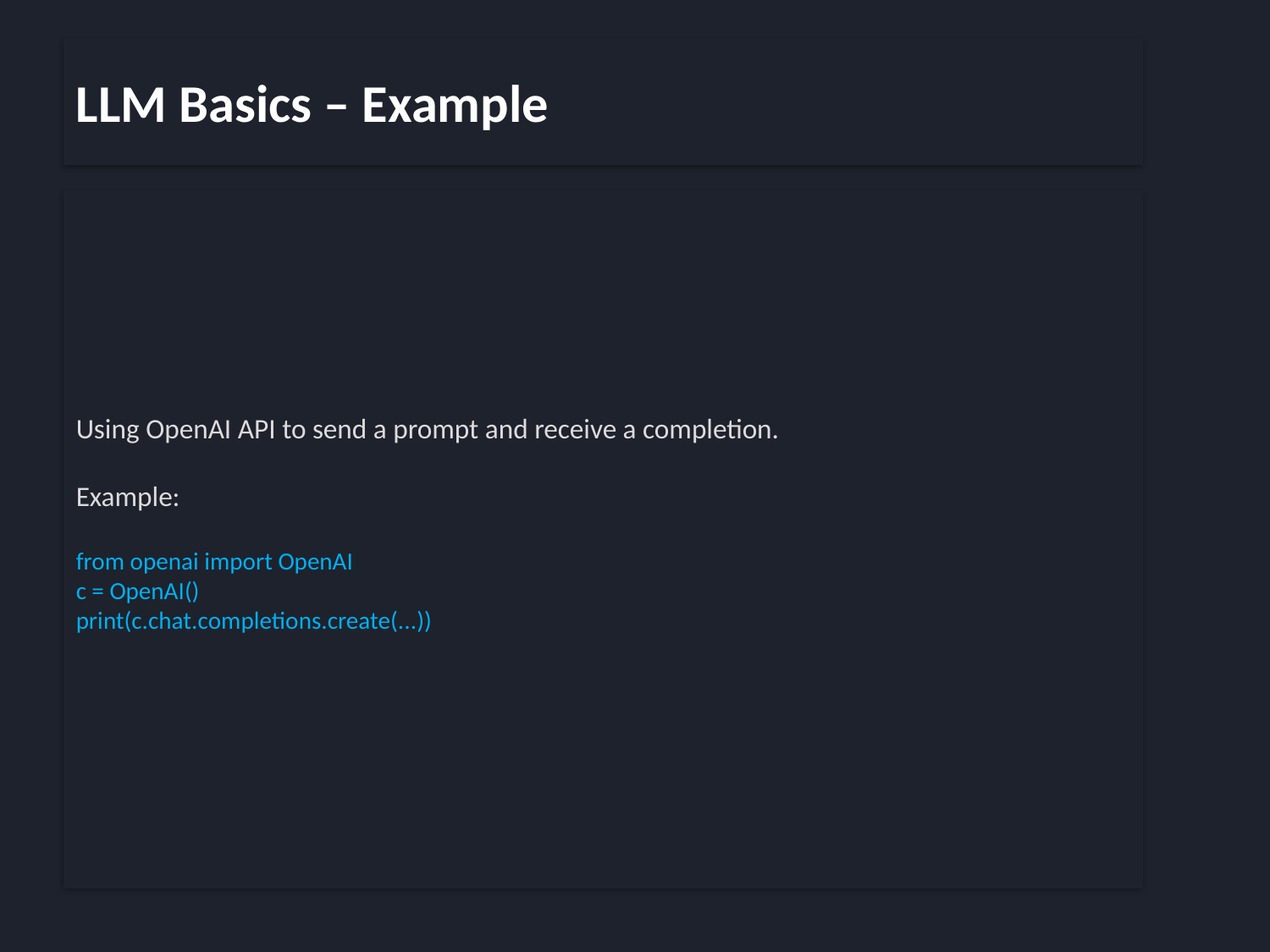

LLM Basics – Example
Using OpenAI API to send a prompt and receive a completion.

Example:

from openai import OpenAI
c = OpenAI()
print(c.chat.completions.create(...))